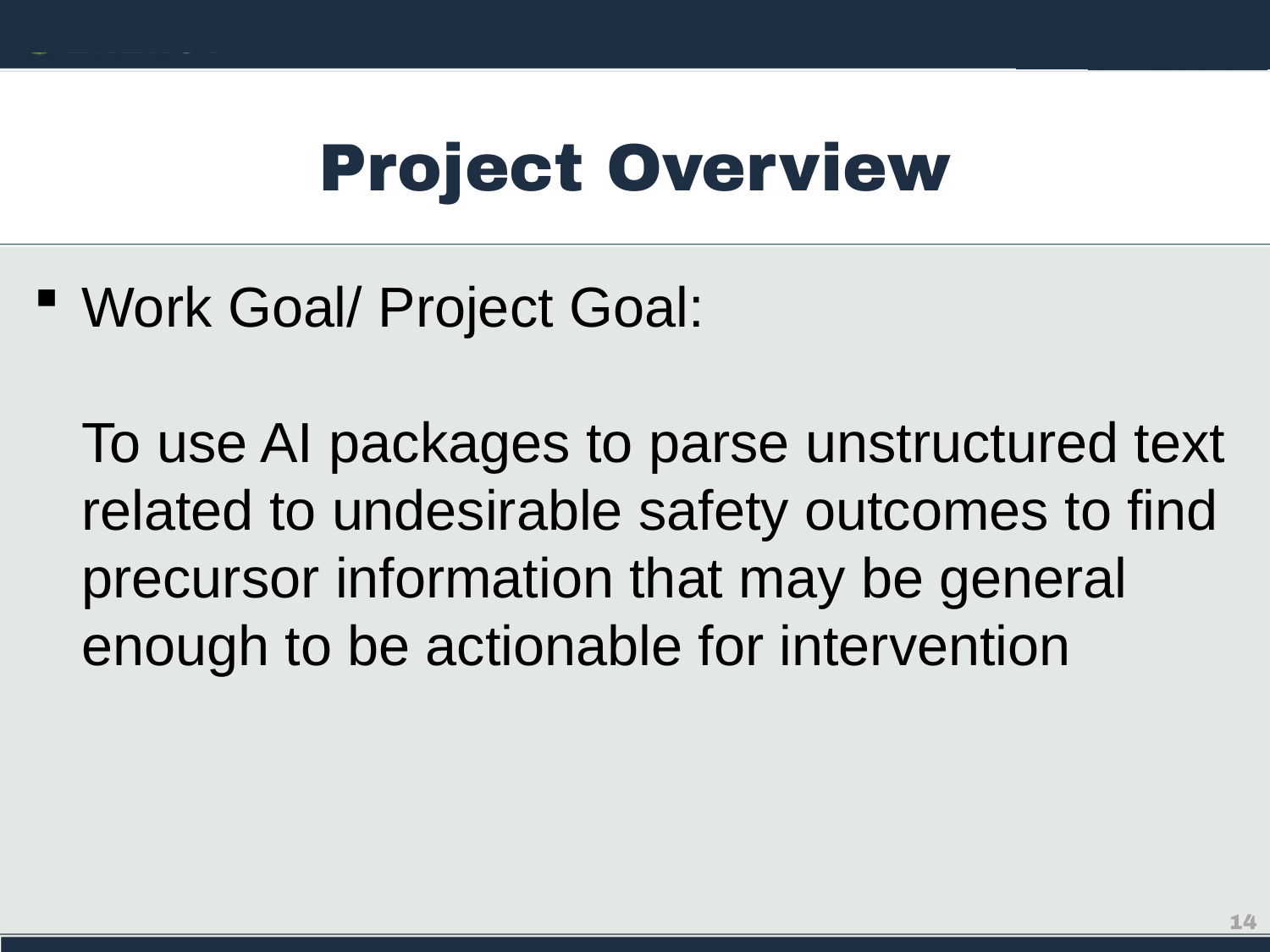

# Project Overview
Work Goal/ Project Goal:
To use AI packages to parse unstructured text related to undesirable safety outcomes to find precursor information that may be general enough to be actionable for intervention
14